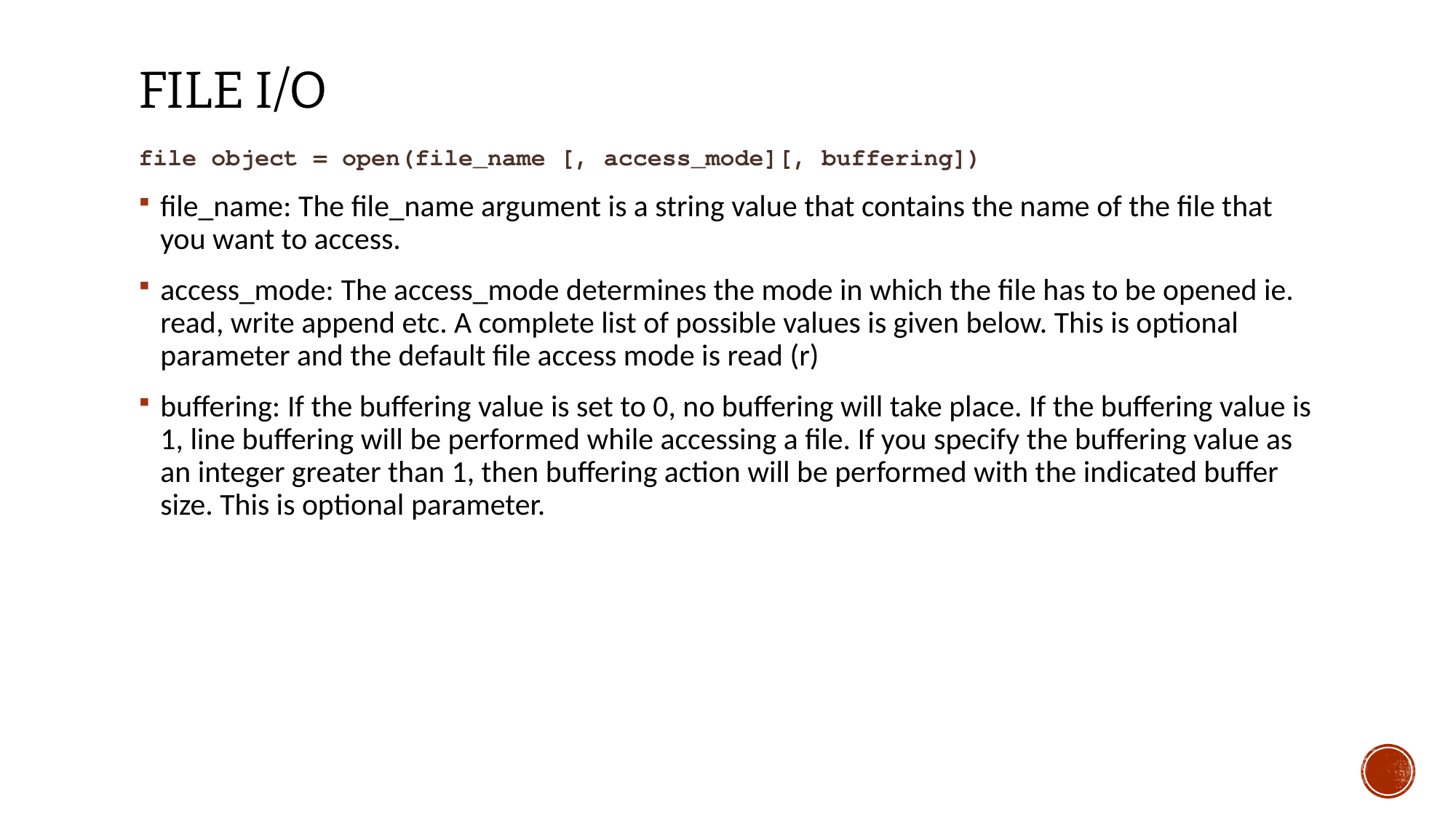

# File i/o
file object = open(file_name [, access_mode][, buffering])
file_name: The file_name argument is a string value that contains the name of the file that you want to access.
access_mode: The access_mode determines the mode in which the file has to be opened ie. read, write append etc. A complete list of possible values is given below. This is optional parameter and the default file access mode is read (r)
buffering: If the buffering value is set to 0, no buffering will take place. If the buffering value is 1, line buffering will be performed while accessing a file. If you specify the buffering value as an integer greater than 1, then buffering action will be performed with the indicated buffer size. This is optional parameter.